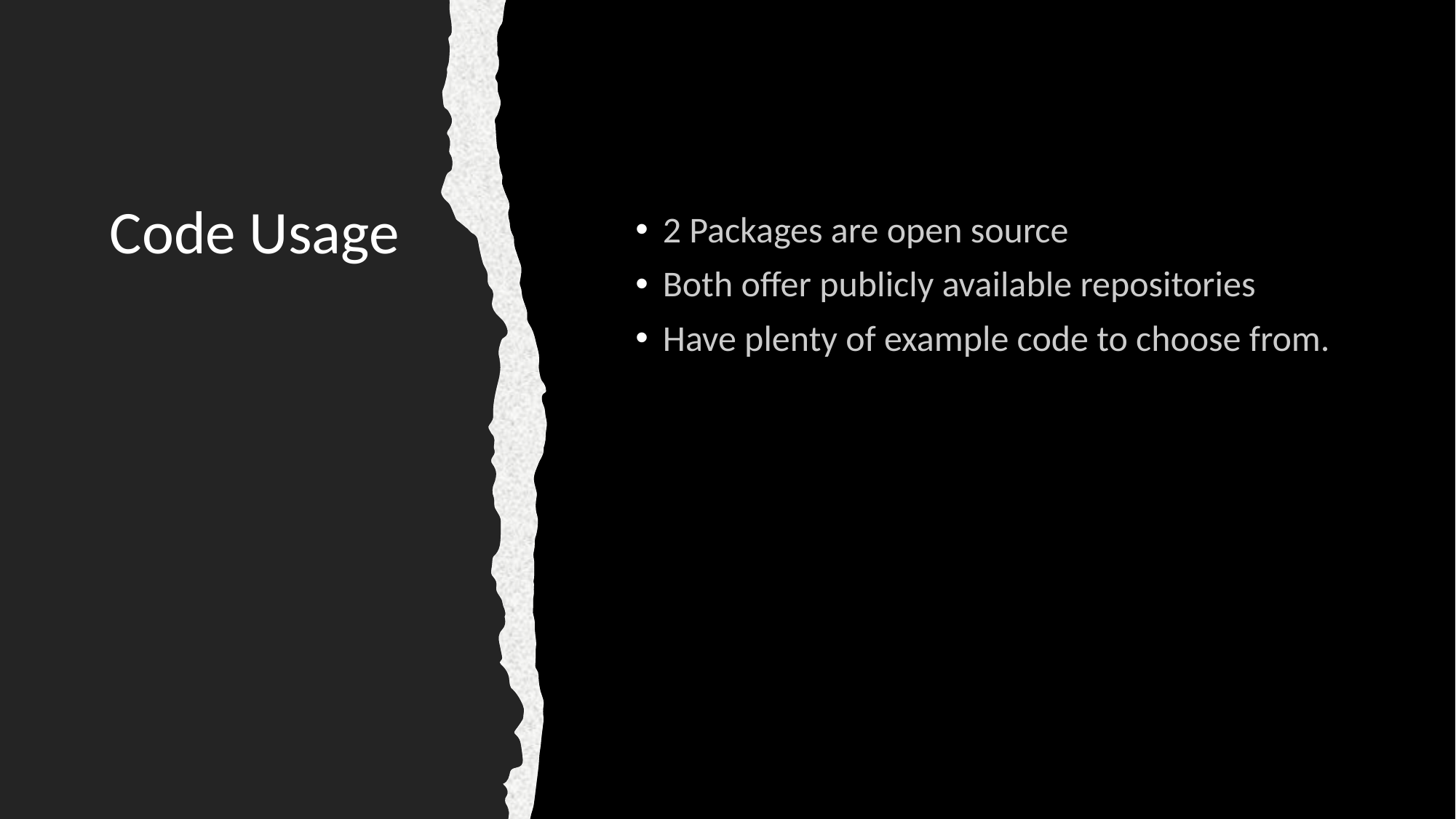

# Code Usage
2 Packages are open source
Both offer publicly available repositories
Have plenty of example code to choose from.